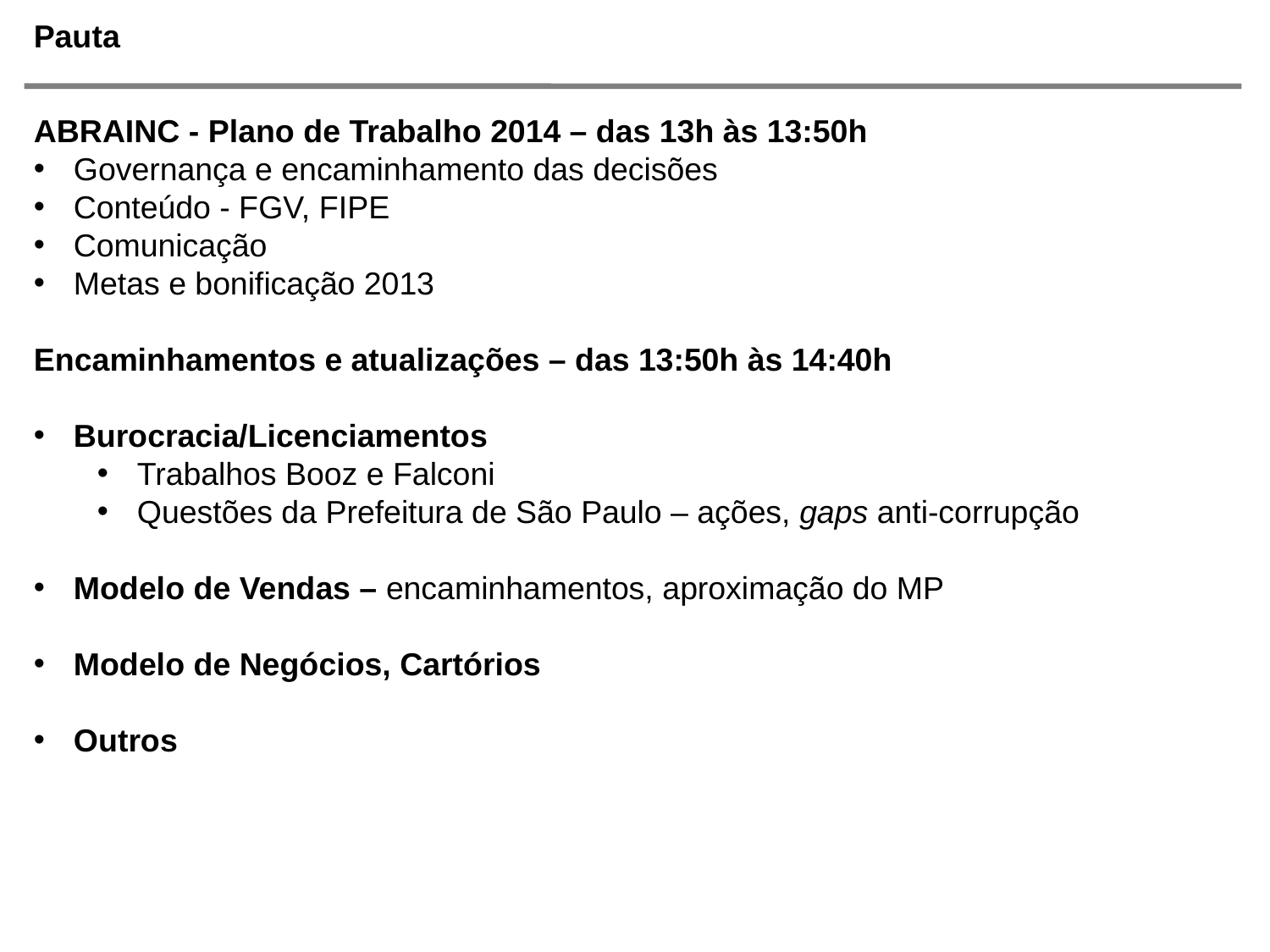

# Pauta

ABRAINC - Plano de Trabalho 2014 – das 13h às 13:50h
Governança e encaminhamento das decisões
Conteúdo - FGV, FIPE
Comunicação
Metas e bonificação 2013

Encaminhamentos e atualizações – das 13:50h às 14:40h

Burocracia/Licenciamentos
Trabalhos Booz e Falconi
Questões da Prefeitura de São Paulo – ações, gaps anti-corrupção

Modelo de Vendas – encaminhamentos, aproximação do MP

Modelo de Negócios, Cartórios

Outros